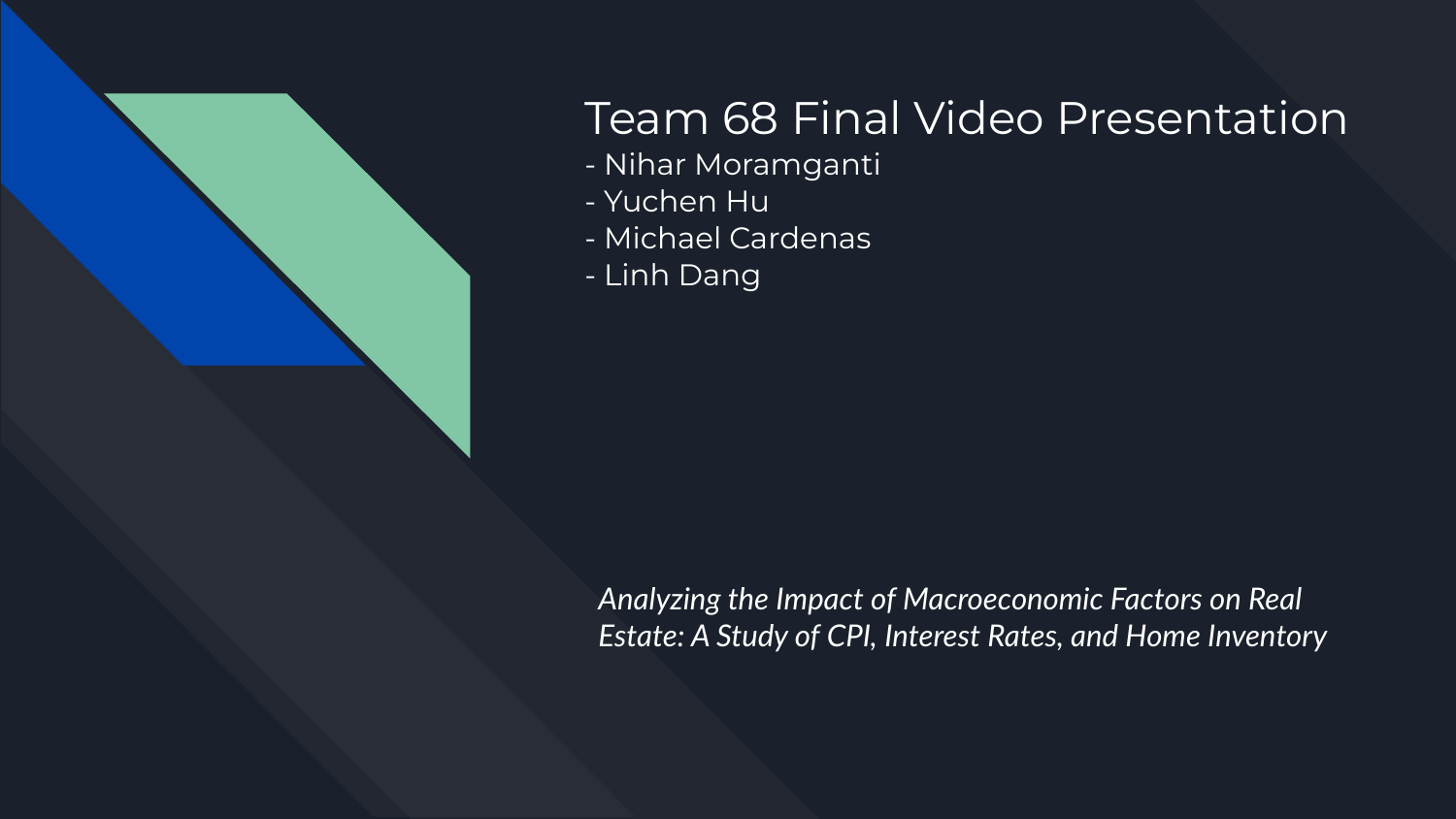

# Team 68 Final Video Presentation
- Nihar Moramganti​
- Yuchen Hu​
- Michael Cardenas​
- Linh Dang​
Analyzing the Impact of Macroeconomic Factors on Real Estate: A Study of CPI, Interest Rates, and Home Inventory